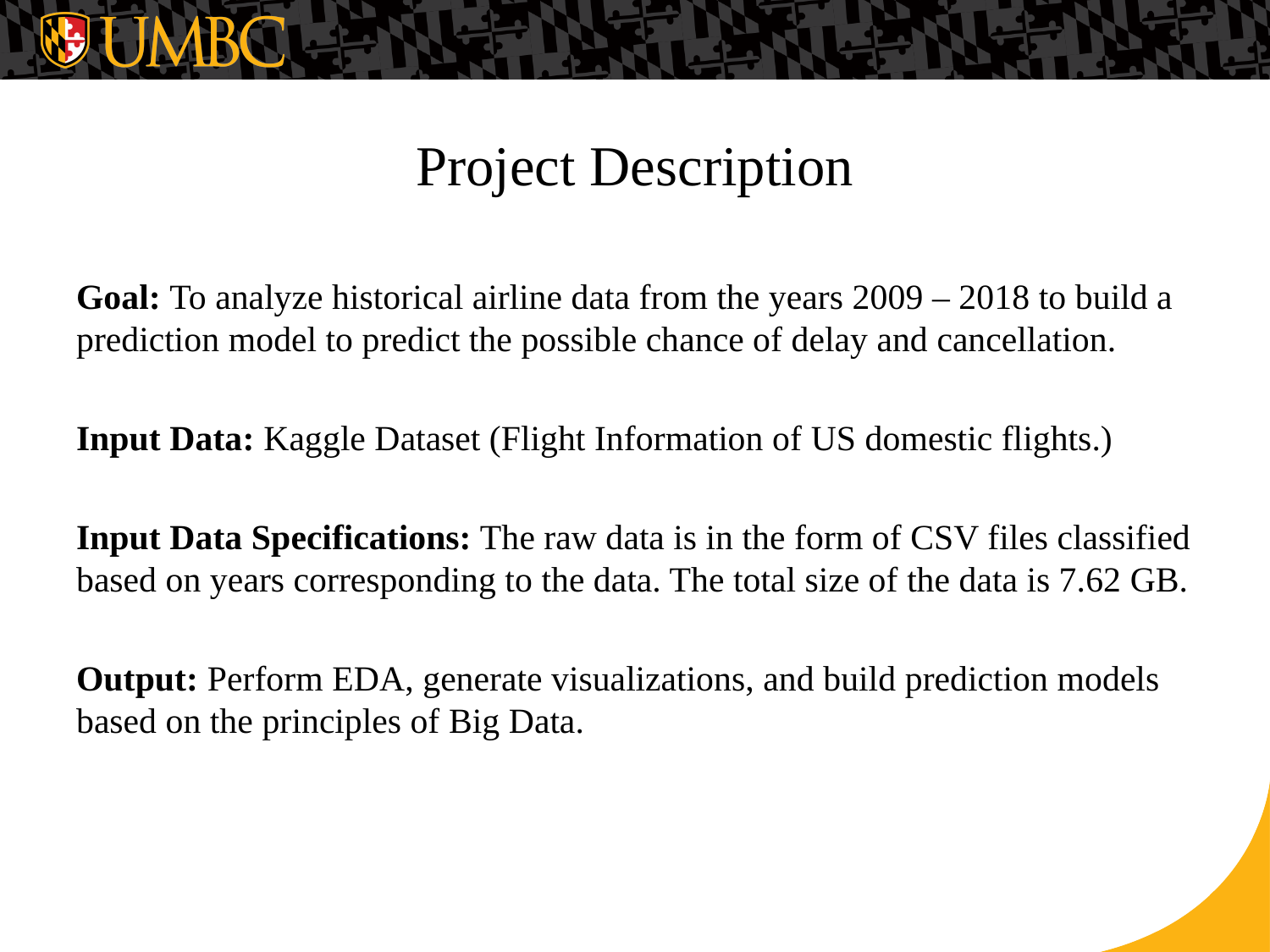

# Project Description
Goal: To analyze historical airline data from the years 2009 – 2018 to build a prediction model to predict the possible chance of delay and cancellation.

Input Data: Kaggle Dataset (Flight Information of US domestic flights.)

Input Data Specifications: The raw data is in the form of CSV files classified based on years corresponding to the data. The total size of the data is 7.62 GB.

Output: Perform EDA, generate visualizations, and build prediction models based on the principles of Big Data.